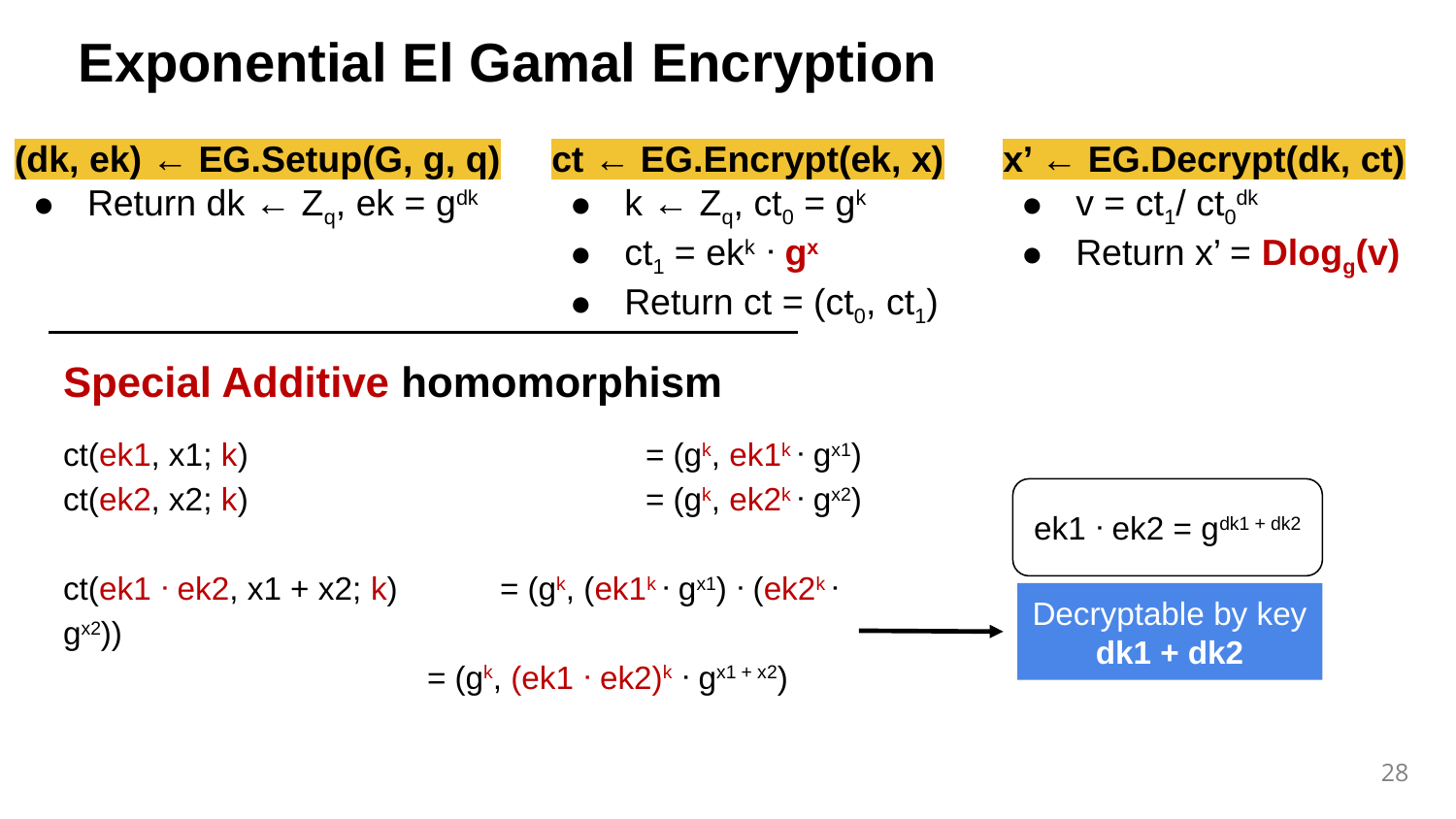

Exponential El Gamal Encryption
(dk, ek) ← EG.Setup(G, g, q)
Return dk ← Zq, ek = gdk
ct ← EG.Encrypt(ek, x)
k ← Zq, ct0 = gk
ct1 = ekk ᐧ gx
Return ct = (ct0, ct1)
x’ ← EG.Decrypt(dk, ct)
v = ct1/ ct0dk
Return x’ = Dlogg(v)
Special Additive homomorphism
ct(ek1, x1; k) 			= (gk, ek1k ᐧ gx1)
ct(ek2, x2; k) 			= (gk, ek2k ᐧ gx2)

ct(ek1 ᐧ ek2, x1 + x2; k) 	= (gk, (ek1k ᐧ gx1) ᐧ (ek2k ᐧ gx2))
= (gk, (ek1 ᐧ ek2)k ᐧ gx1 + x2)
ek1 ᐧ ek2 = gdk1 + dk2
Decryptable by key dk1 + dk2
28